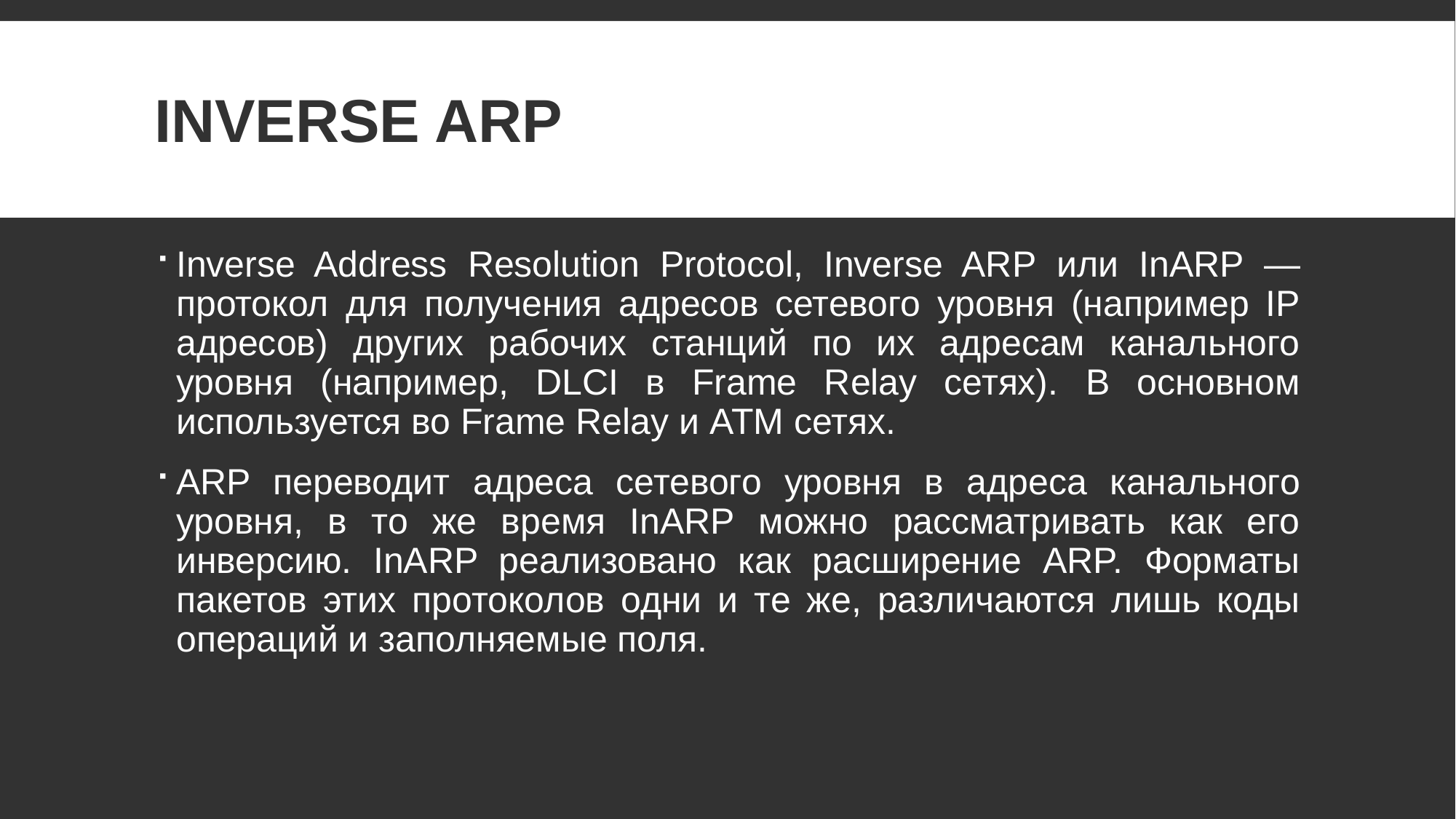

# Inverse ARP
Inverse Address Resolution Protocol, Inverse ARP или InARP — протокол для получения адресов сетевого уровня (например IP адресов) других рабочих станций по их адресам канального уровня (например, DLCI в Frame Relay сетях). В основном используется во Frame Relay и ATM сетях.
ARP переводит адреса сетевого уровня в адреса канального уровня, в то же время InARP можно рассматривать как его инверсию. InARP реализовано как расширение ARP. Форматы пакетов этих протоколов одни и те же, различаются лишь коды операций и заполняемые поля.